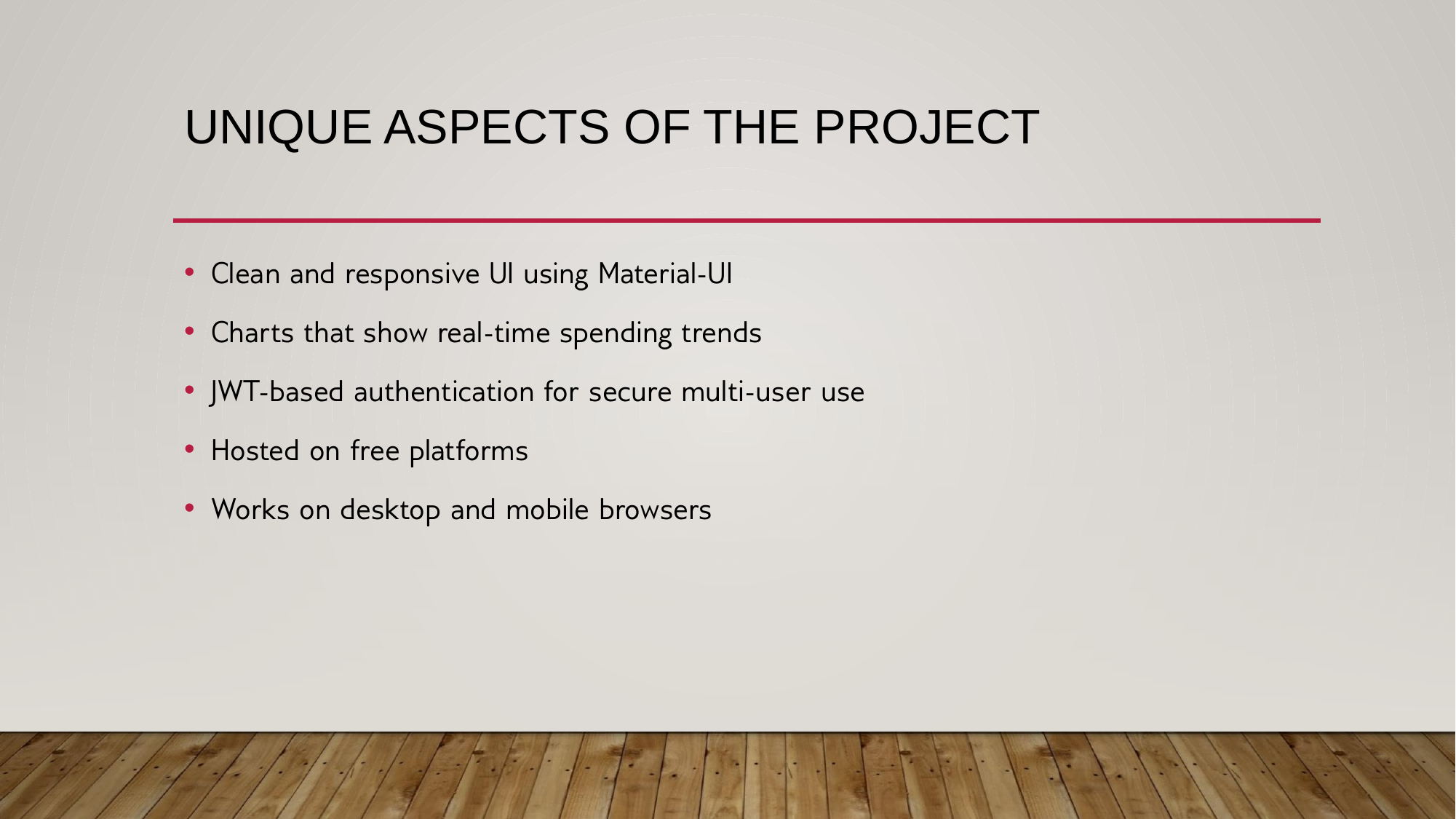

# UNIQUE ASPECTS OF THE PROJECT
Clean and responsive UI using Material-UI
Charts that show real-time spending trends
JWT-based authentication for secure multi-user use
Hosted on free platforms
Works on desktop and mobile browsers